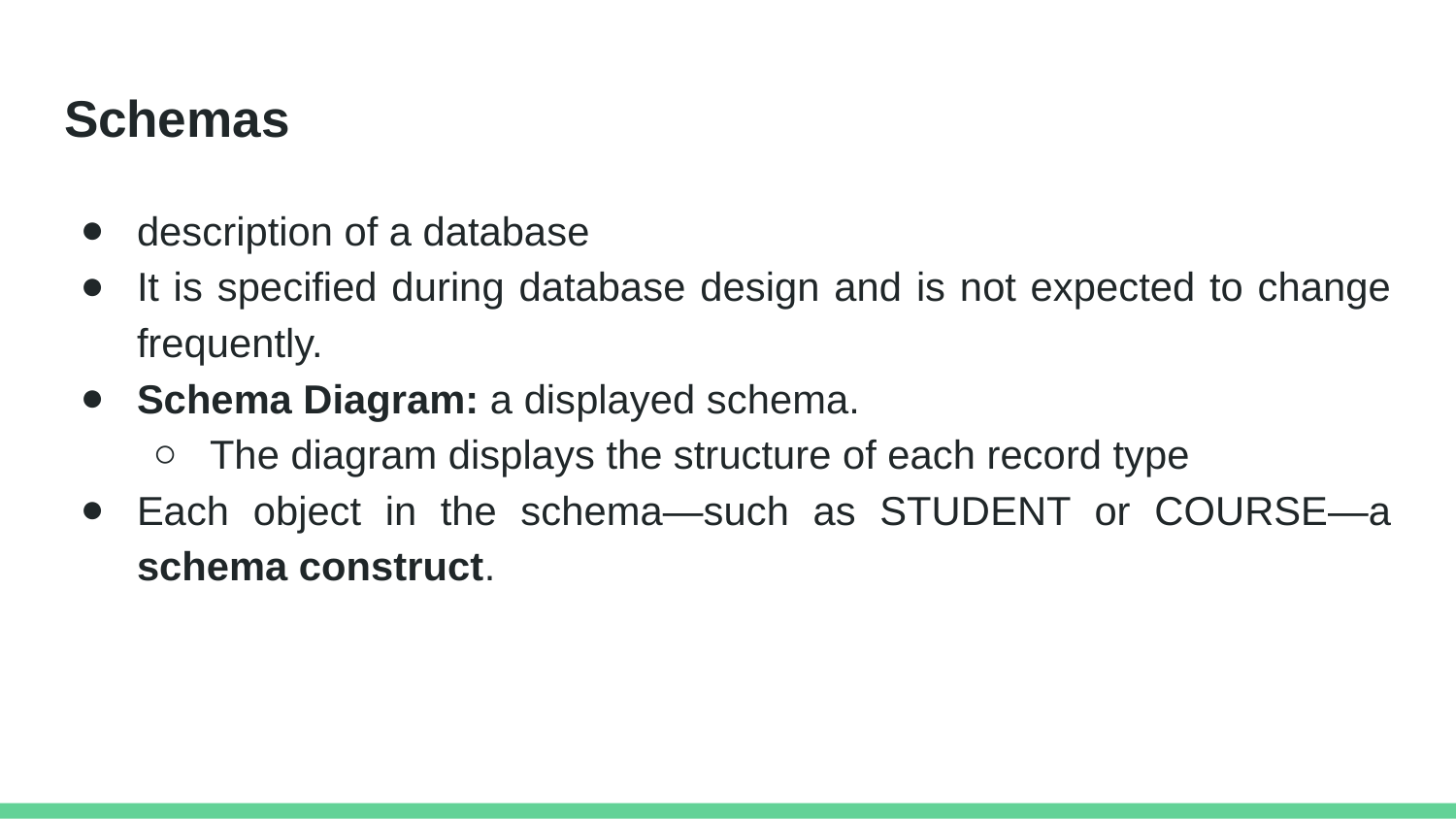

# Schemas
description of a database
It is specified during database design and is not expected to change frequently.
Schema Diagram: a displayed schema.
The diagram displays the structure of each record type
Each object in the schema—such as STUDENT or COURSE—a schema construct.